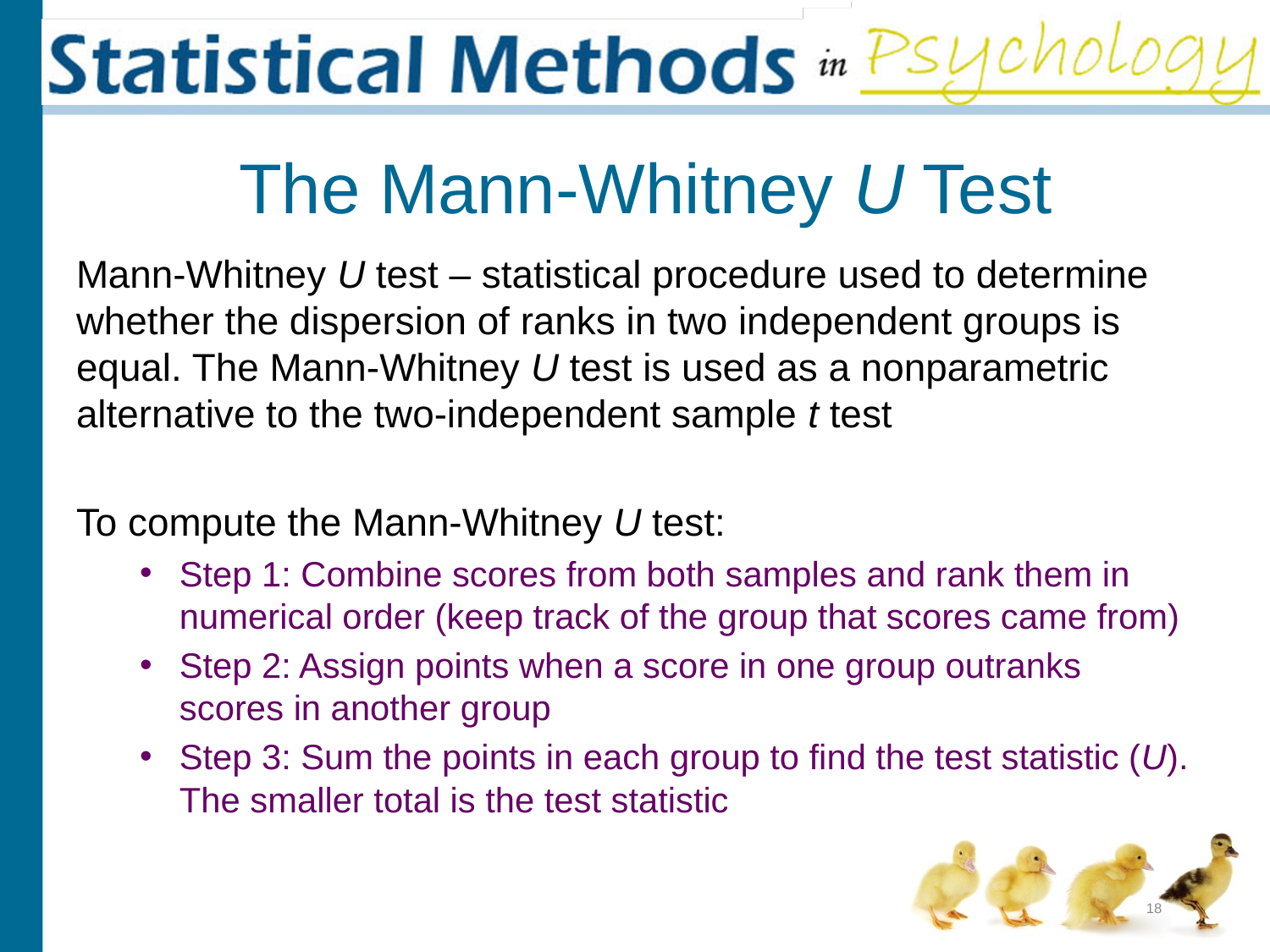

# The Mann-Whitney U Test
Mann-Whitney U test – statistical procedure used to determine whether the dispersion of ranks in two independent groups is equal. The Mann-Whitney U test is used as a nonparametric alternative to the two-independent sample t test

To compute the Mann-Whitney U test:
Step 1: Combine scores from both samples and rank them in numerical order (keep track of the group that scores came from)
Step 2: Assign points when a score in one group outranks scores in another group
Step 3: Sum the points in each group to find the test statistic (U). The smaller total is the test statistic
18